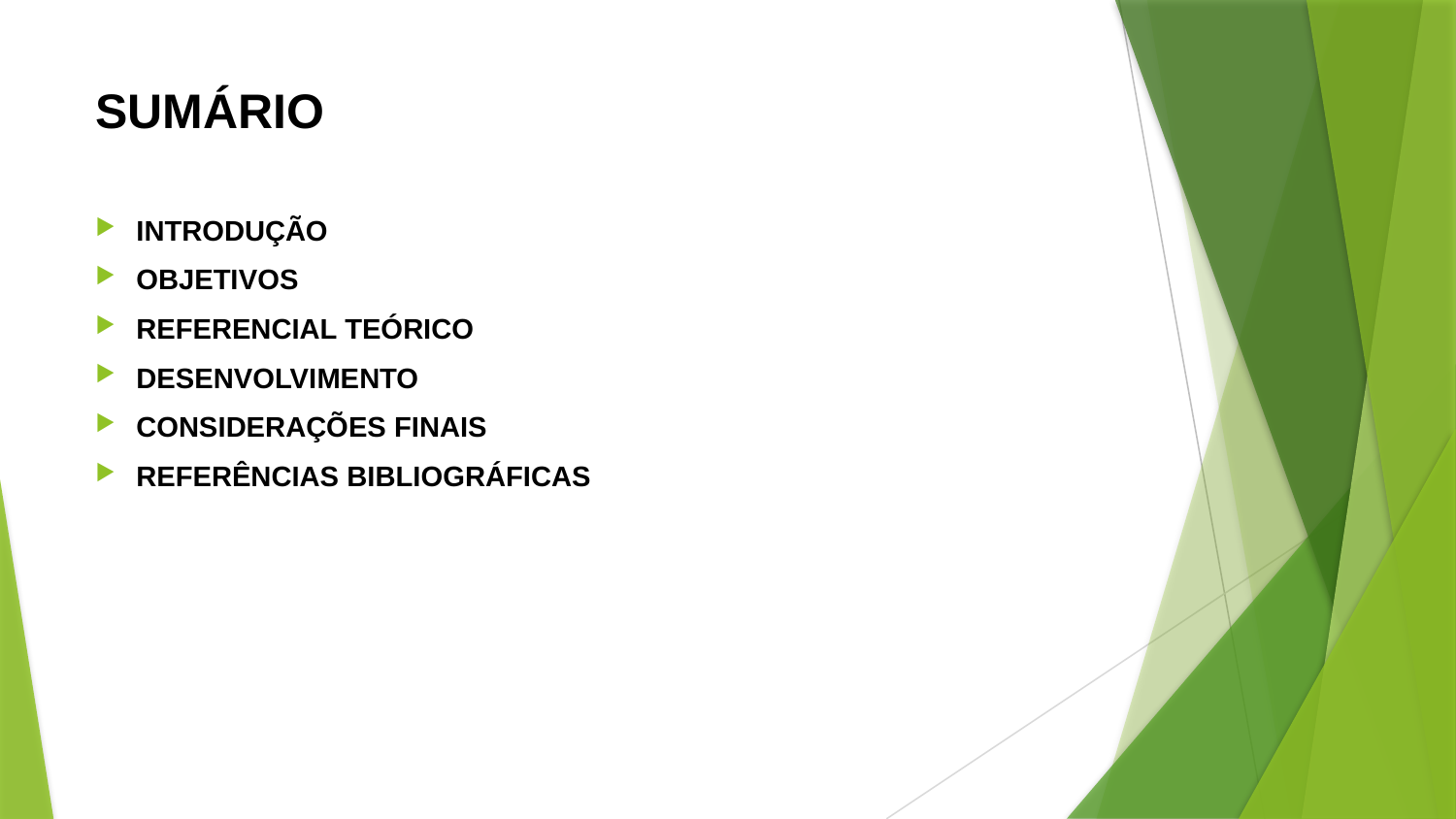

# SUMÁRIO
INTRODUÇÃO
OBJETIVOS
REFERENCIAL TEÓRICO
DESENVOLVIMENTO
CONSIDERAÇÕES FINAIS
REFERÊNCIAS BIBLIOGRÁFICAS